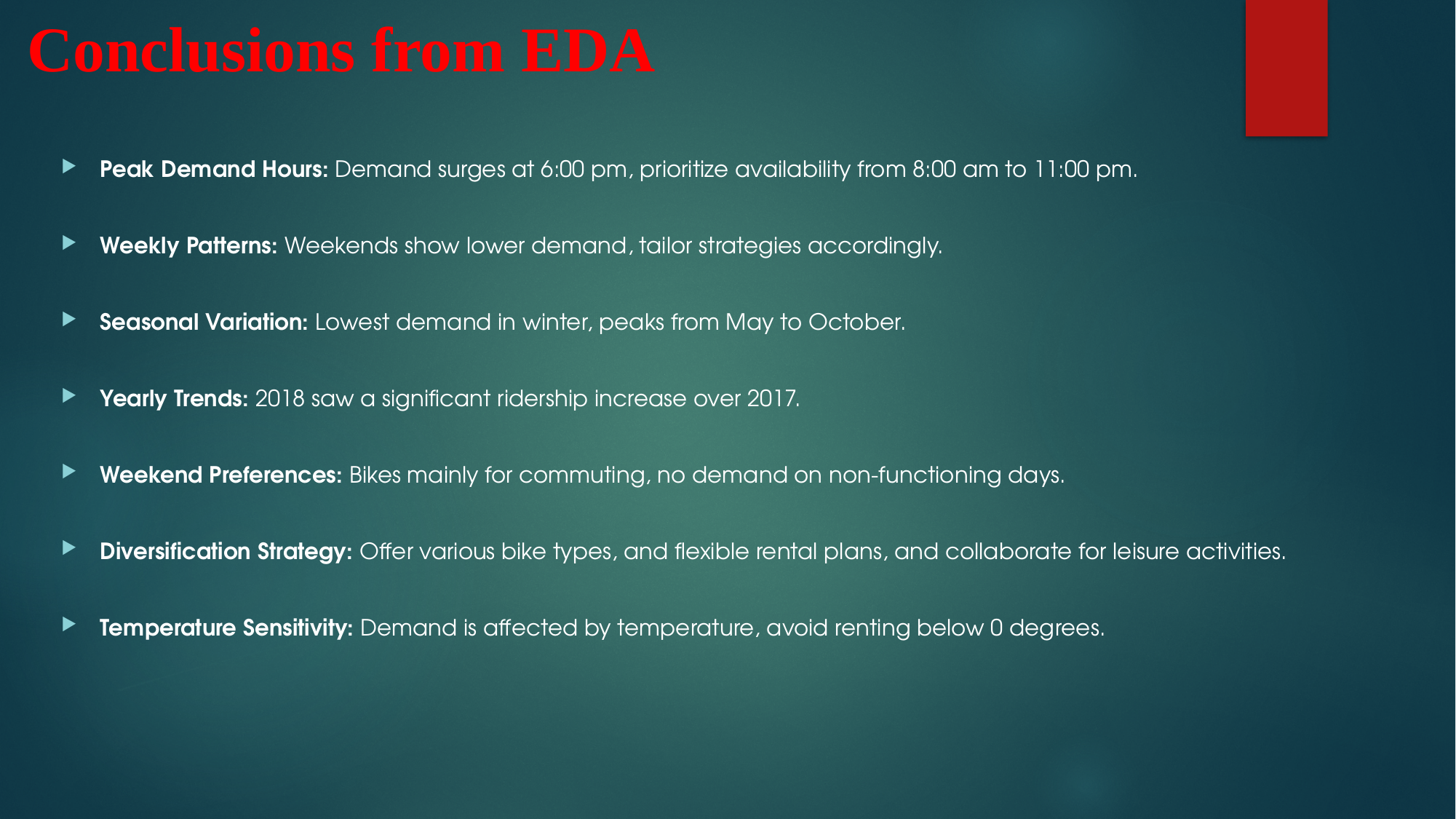

# Conclusions from EDA
Peak Demand Hours: Demand surges at 6:00 pm, prioritize availability from 8:00 am to 11:00 pm.

Weekly Patterns: Weekends show lower demand, tailor strategies accordingly.

Seasonal Variation: Lowest demand in winter, peaks from May to October.

Yearly Trends: 2018 saw a significant ridership increase over 2017.

Weekend Preferences: Bikes mainly for commuting, no demand on non-functioning days.

Diversification Strategy: Offer various bike types, and flexible rental plans, and collaborate for leisure activities.

Temperature Sensitivity: Demand is affected by temperature, avoid renting below 0 degrees.